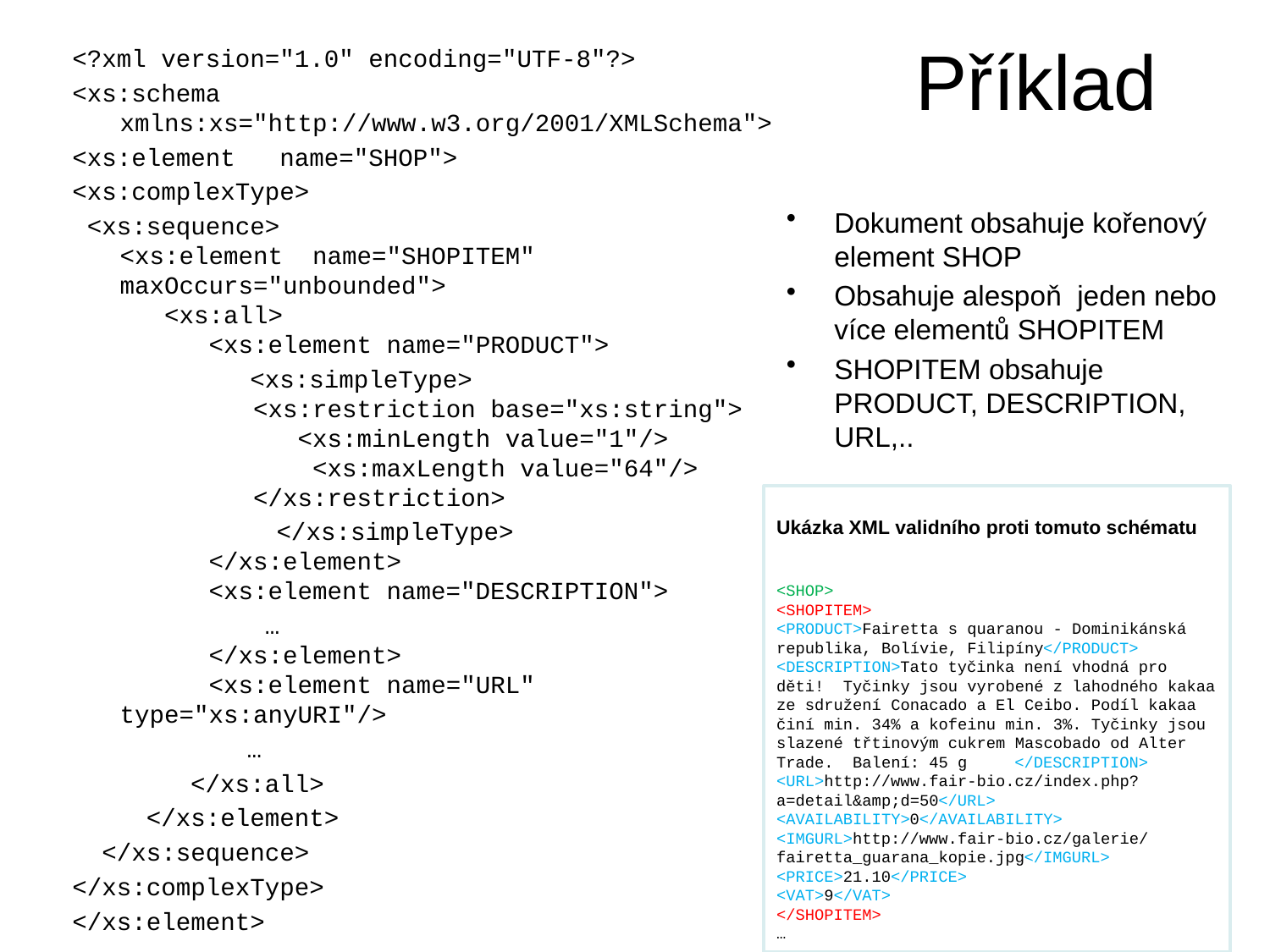

# Příklad
<?xml version="1.0" encoding="UTF-8"?>
<xs:schema  xmlns:xs="http://www.w3.org/2001/XMLSchema">
<xs:element   name="SHOP">
<xs:complexType>
 <xs:sequence>
<xs:element  name="SHOPITEM" maxOccurs="unbounded">
   <xs:all>
      <xs:element name="PRODUCT">
            <xs:simpleType>
         <xs:restriction base="xs:string">
            <xs:minLength value="1"/>
             <xs:maxLength value="64"/>
         </xs:restriction>
		  </xs:simpleType>
      </xs:element>
      <xs:element name="DESCRIPTION">
             …
      </xs:element>
      <xs:element name="URL" type="xs:anyURI"/>
		…
        </xs:all>
     </xs:element>
  </xs:sequence>
</xs:complexType>
</xs:element>
Dokument obsahuje kořenový element SHOP
Obsahuje alespoň  jeden nebo více elementů SHOPITEM
SHOPITEM obsahuje PRODUCT, DESCRIPTION, URL,..

Ukázka XML validního proti tomuto schématu

<SHOP>
<SHOPITEM>
<PRODUCT>Fairetta s quaranou - Dominikánská republika, Bolívie, Filipíny</PRODUCT>
<DESCRIPTION>Tato tyčinka není vhodná pro děti!  Tyčinky jsou vyrobené z lahodného kakaa ze sdružení Conacado a El Ceibo. Podíl kakaa činí min. 34% a kofeinu min. 3%. Tyčinky jsou slazené třtinovým cukrem Mascobado od Alter Trade.  Balení: 45 g     </DESCRIPTION>
<URL>http://www.fair-bio.cz/index.php?a=detail&amp;d=50</URL>
<AVAILABILITY>0</AVAILABILITY>
<IMGURL>http://www.fair-bio.cz/galerie/fairetta_guarana_kopie.jpg</IMGURL>
<PRICE>21.10</PRICE>
<VAT>9</VAT>
</SHOPITEM>
…